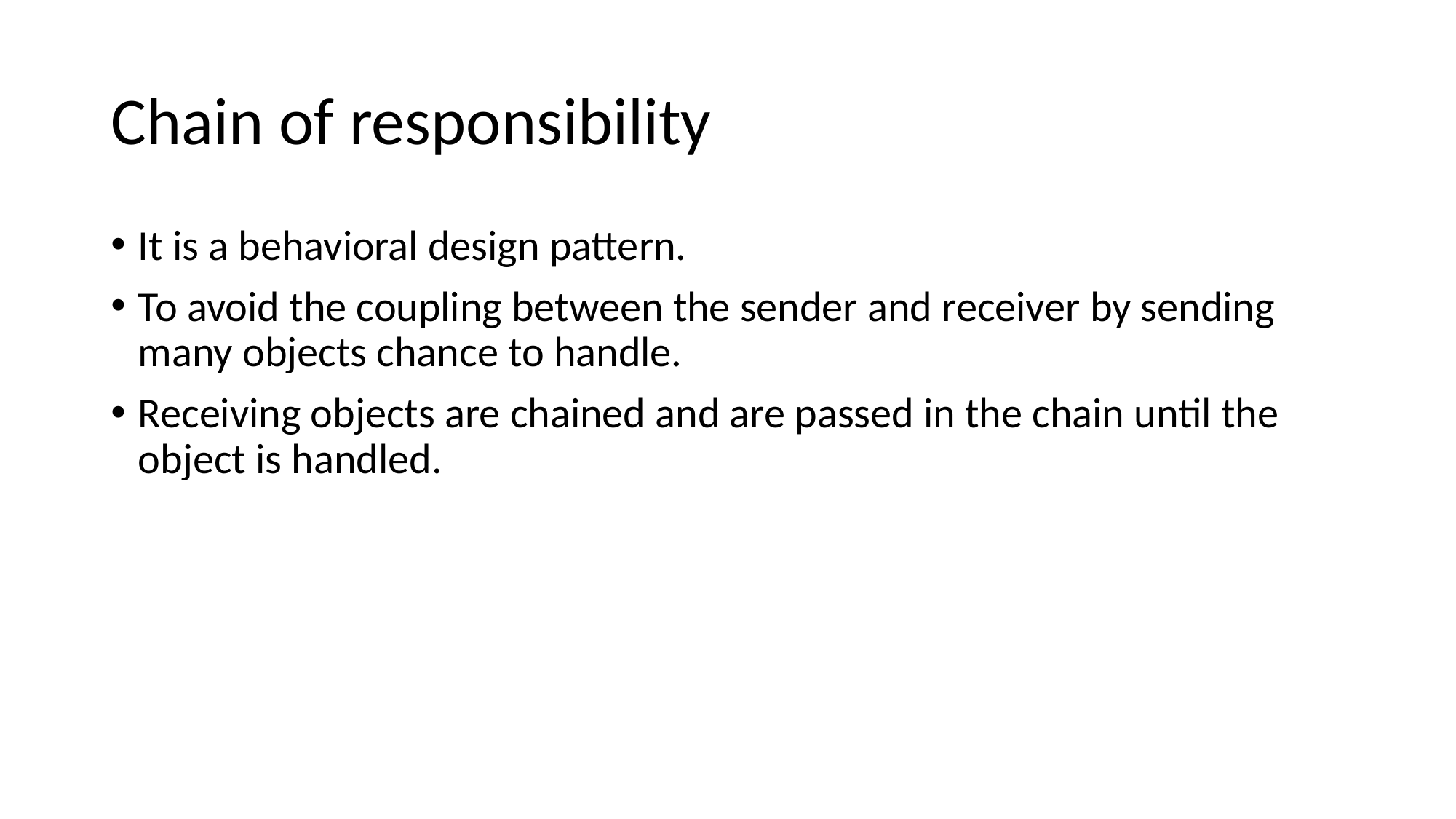

# Chain of responsibility
It is a behavioral design pattern.
To avoid the coupling between the sender and receiver by sending many objects chance to handle.
Receiving objects are chained and are passed in the chain until the object is handled.